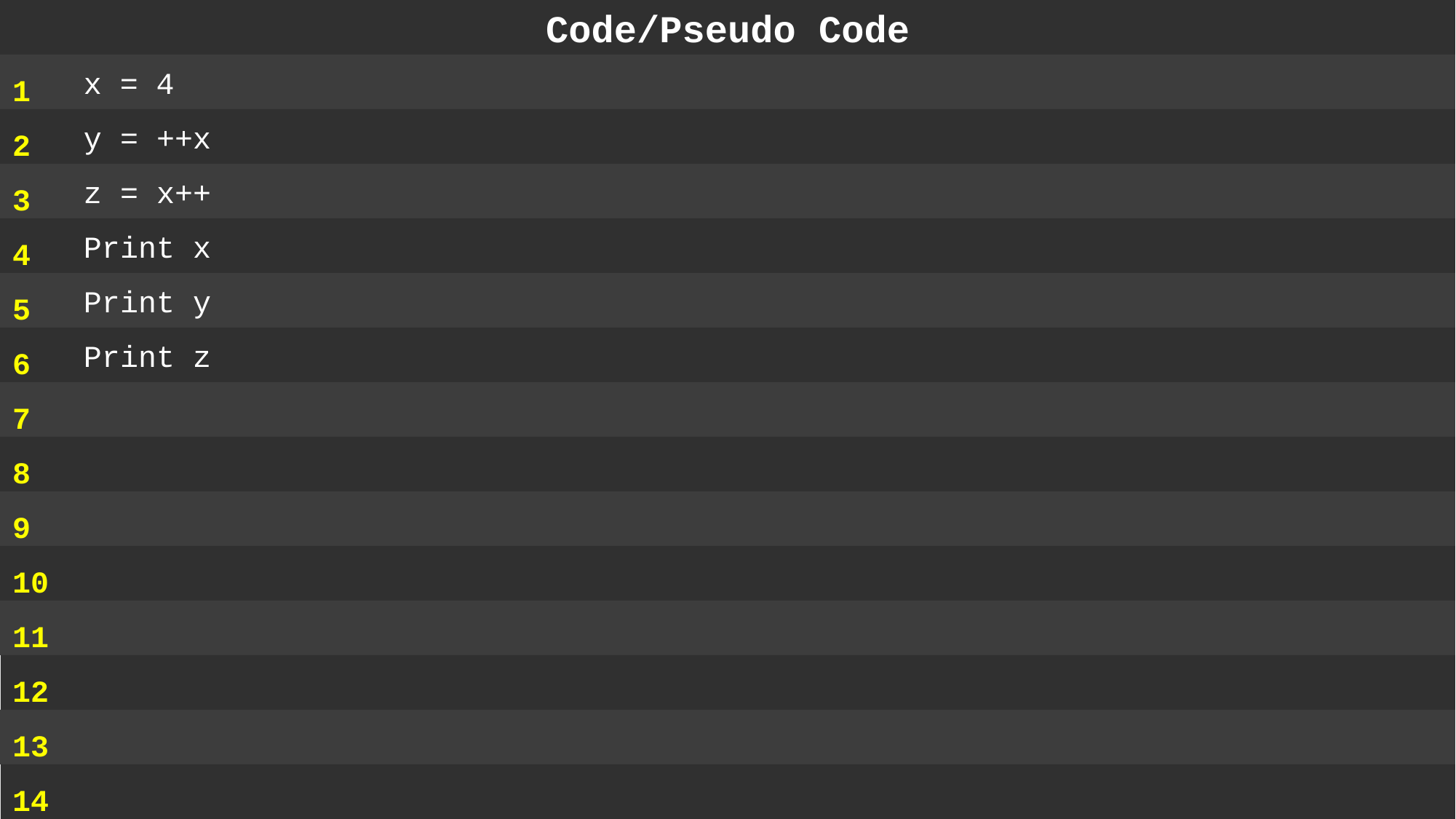

Code/Pseudo Code
1
2
3
4
5
6
7
8
9
10
11
12
13
14
 x = 4
 y = ++x
 z = x++
 Print x
 Print y
 Print z